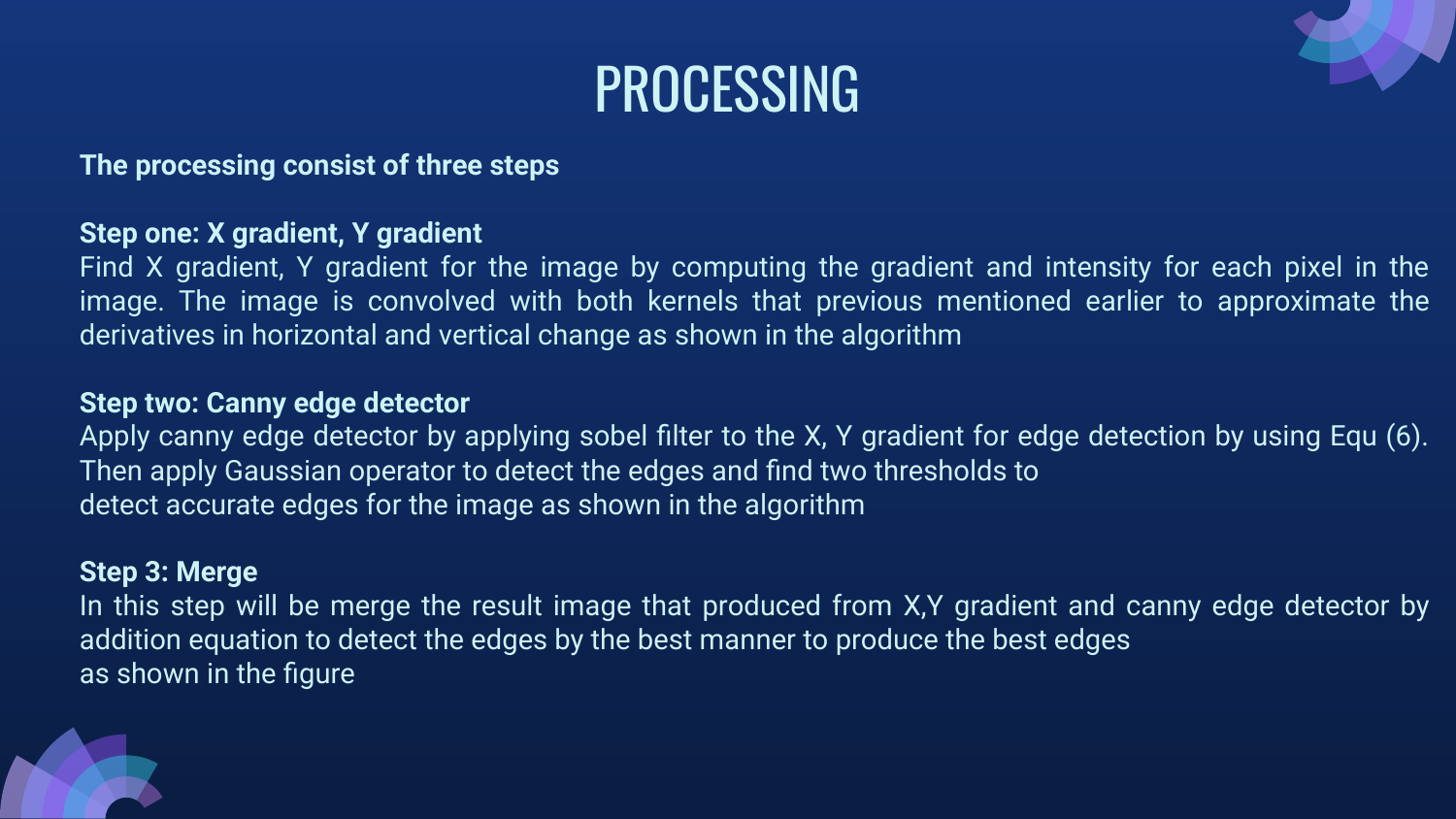

# PROCESSING
The processing consist of three steps

Step one: X gradient, Y gradient
Find X gradient, Y gradient for the image by computing the gradient and intensity for each pixel in the image. The image is convolved with both kernels that previous mentioned earlier to approximate the derivatives in horizontal and vertical change as shown in the algorithm

Step two: Canny edge detector
Apply canny edge detector by applying sobel filter to the X, Y gradient for edge detection by using Equ (6). Then apply Gaussian operator to detect the edges and find two thresholds to
detect accurate edges for the image as shown in the algorithm

Step 3: Merge
In this step will be merge the result image that produced from X,Y gradient and canny edge detector by addition equation to detect the edges by the best manner to produce the best edges
as shown in the figure